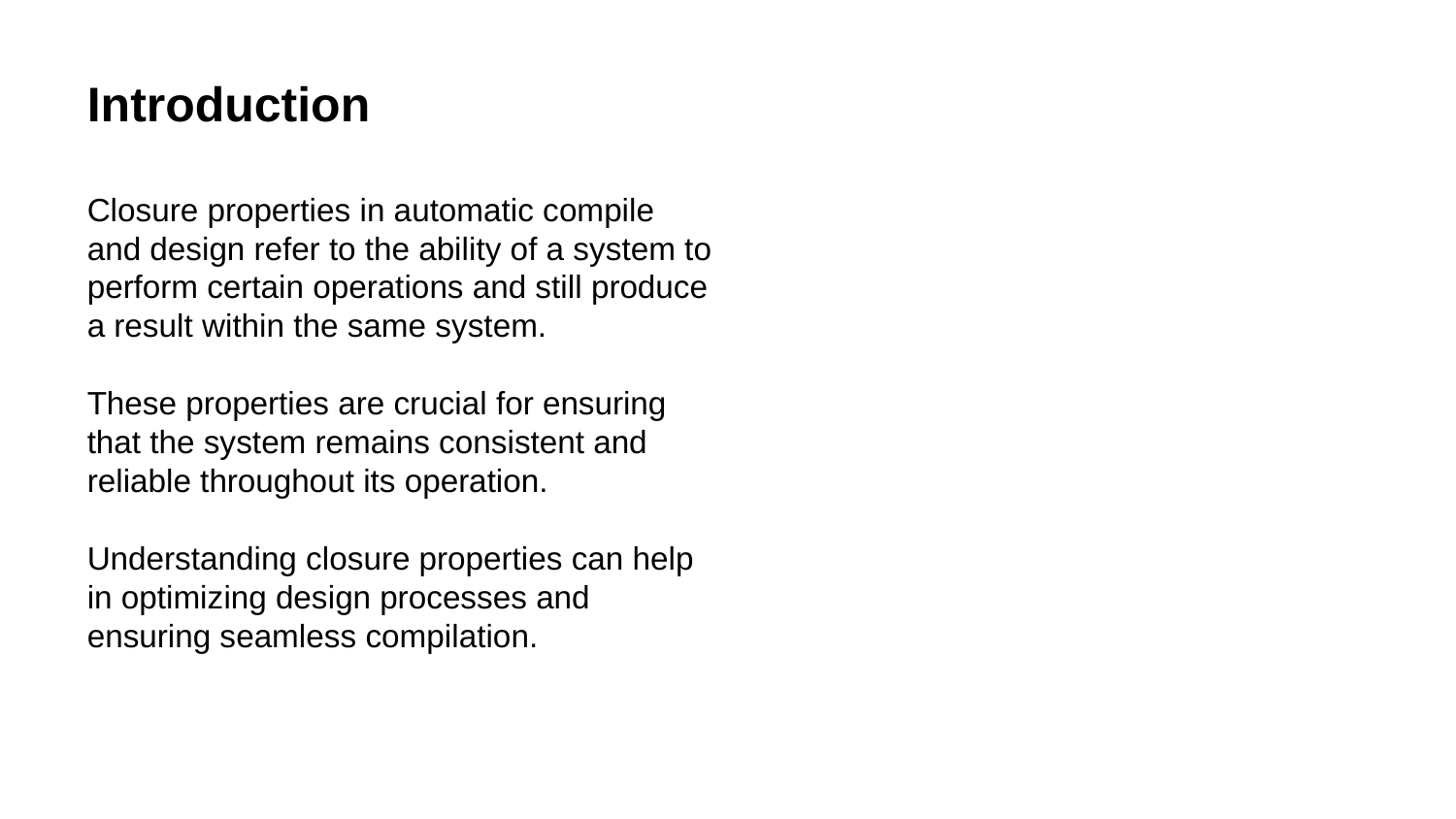

Introduction
Closure properties in automatic compile and design refer to the ability of a system to perform certain operations and still produce a result within the same system.

These properties are crucial for ensuring that the system remains consistent and reliable throughout its operation.

Understanding closure properties can help in optimizing design processes and ensuring seamless compilation.